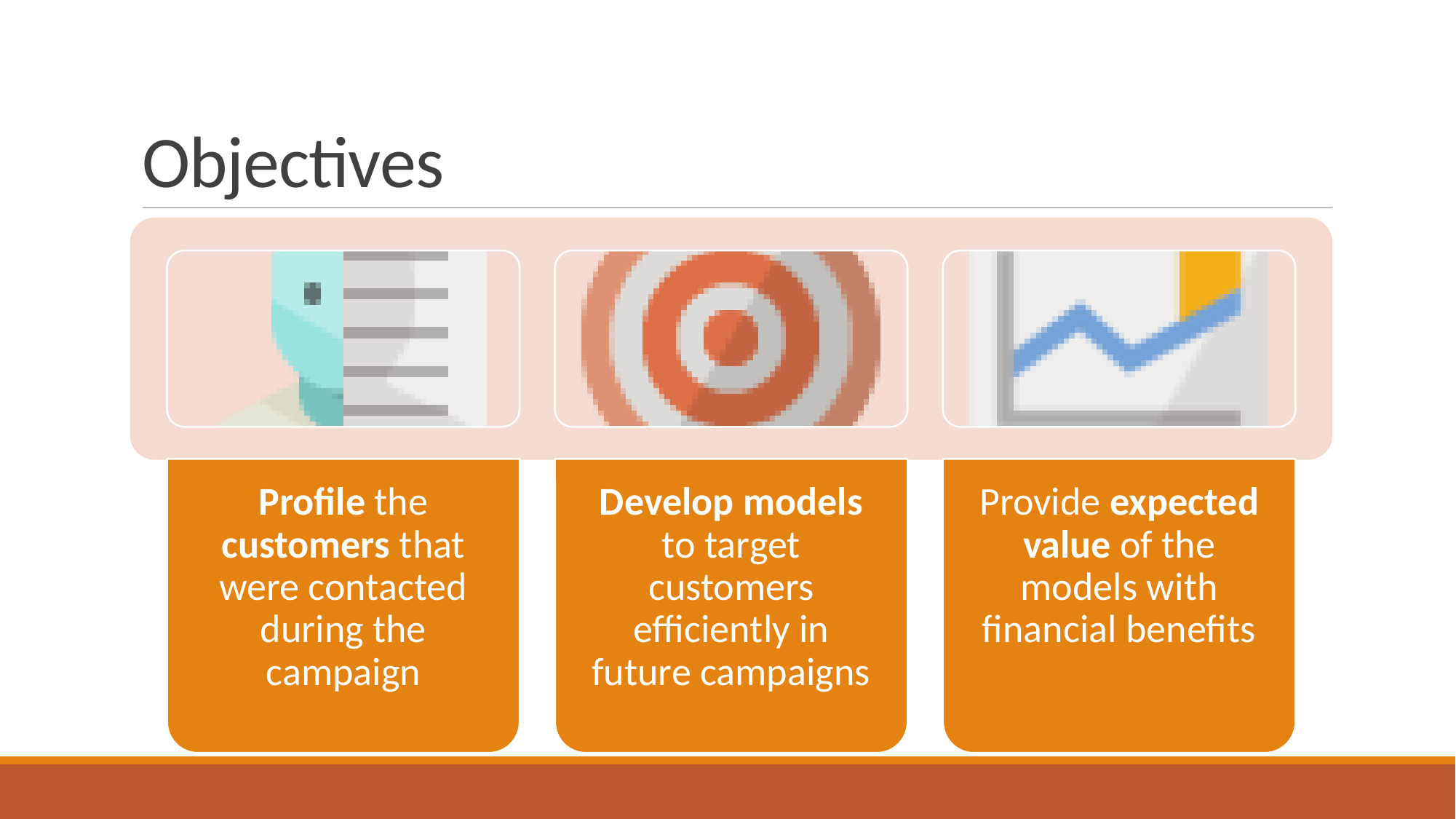

# Objectives
Profile the customers that were contacted during the campaign
Develop models to target customers efficiently in future campaigns
Provide expected value of the models with financial benefits